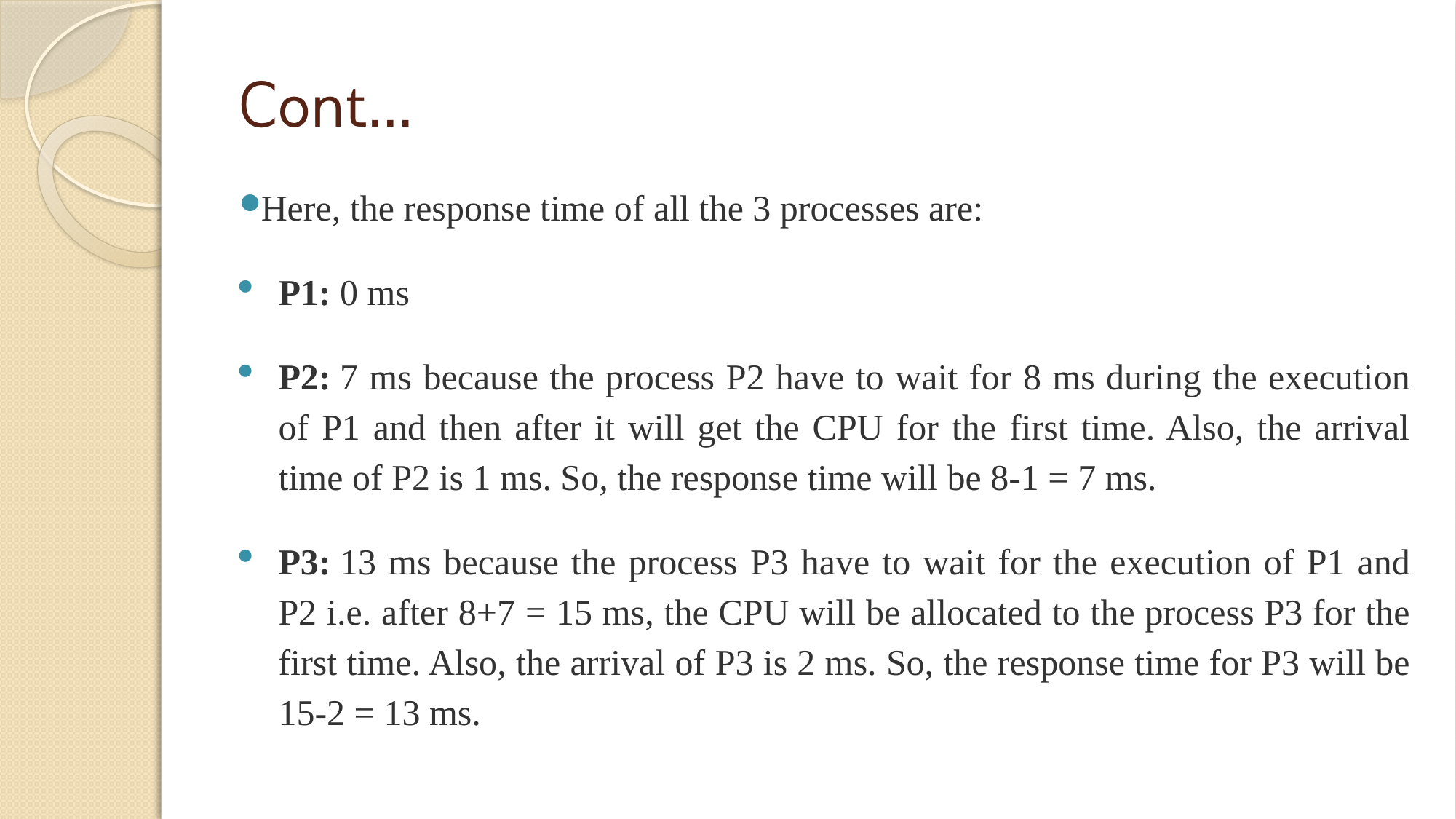

# Cont…
Here, the response time of all the 3 processes are:
P1: 0 ms
P2: 7 ms because the process P2 have to wait for 8 ms during the execution of P1 and then after it will get the CPU for the first time. Also, the arrival time of P2 is 1 ms. So, the response time will be 8-1 = 7 ms.
P3: 13 ms because the process P3 have to wait for the execution of P1 and P2 i.e. after 8+7 = 15 ms, the CPU will be allocated to the process P3 for the first time. Also, the arrival of P3 is 2 ms. So, the response time for P3 will be 15-2 = 13 ms.